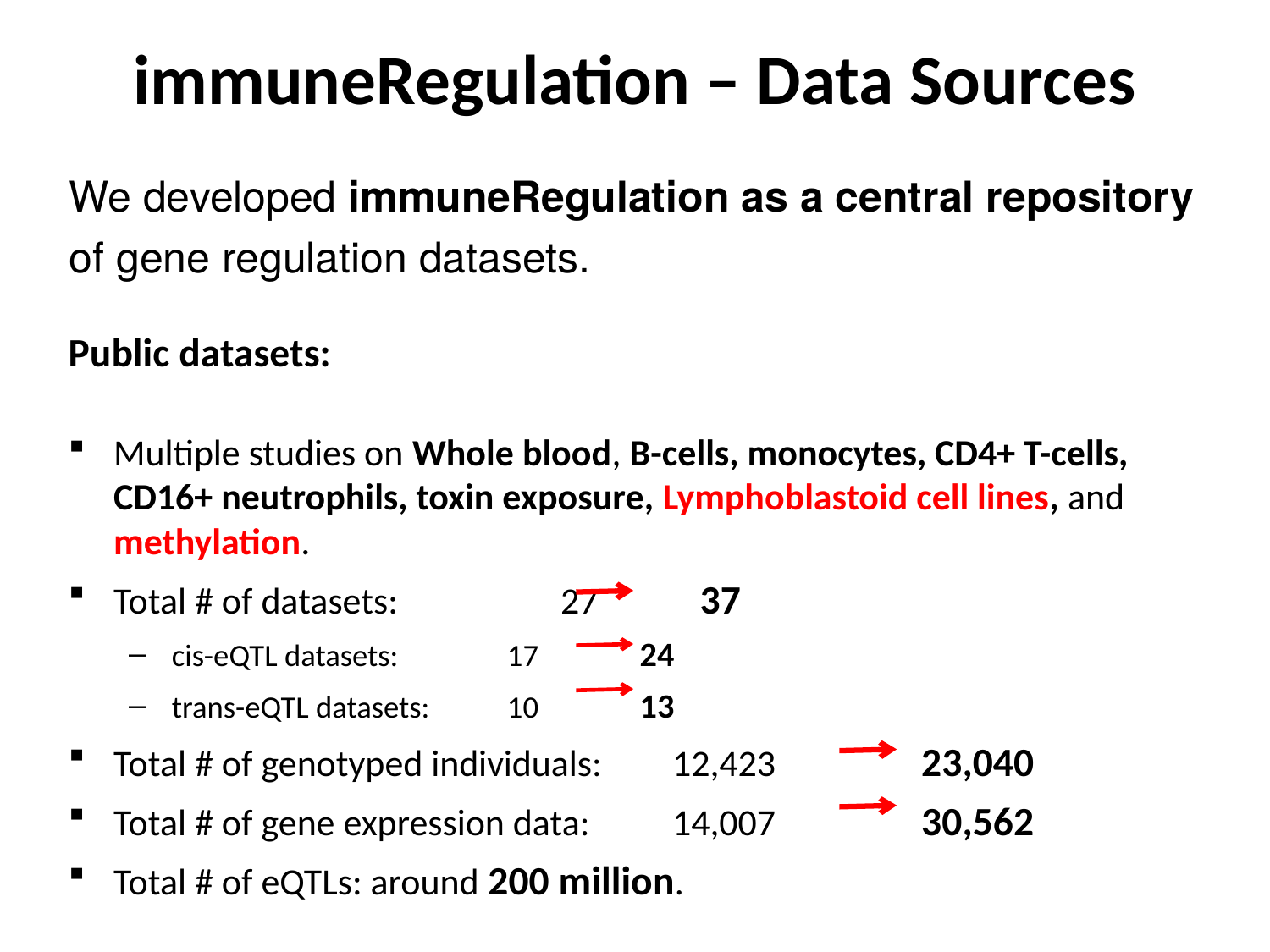

# immuneRegulation – Data Sources
We developed immuneRegulation as a central repository of gene regulation datasets.
Public datasets:

Multiple studies on Whole blood, B-cells, monocytes, CD4+ T-cells, CD16+ neutrophils, toxin exposure, Lymphoblastoid cell lines, and methylation.
Total # of datasets:		27            37
cis-eQTL datasets: 		17 		   24
trans-eQTL datasets: 	10 		   13
Total # of genotyped individuals: 		12,423 		   23,040
Total # of gene expression data: 		14,007 		   30,562
Total # of eQTLs: around 200 million.